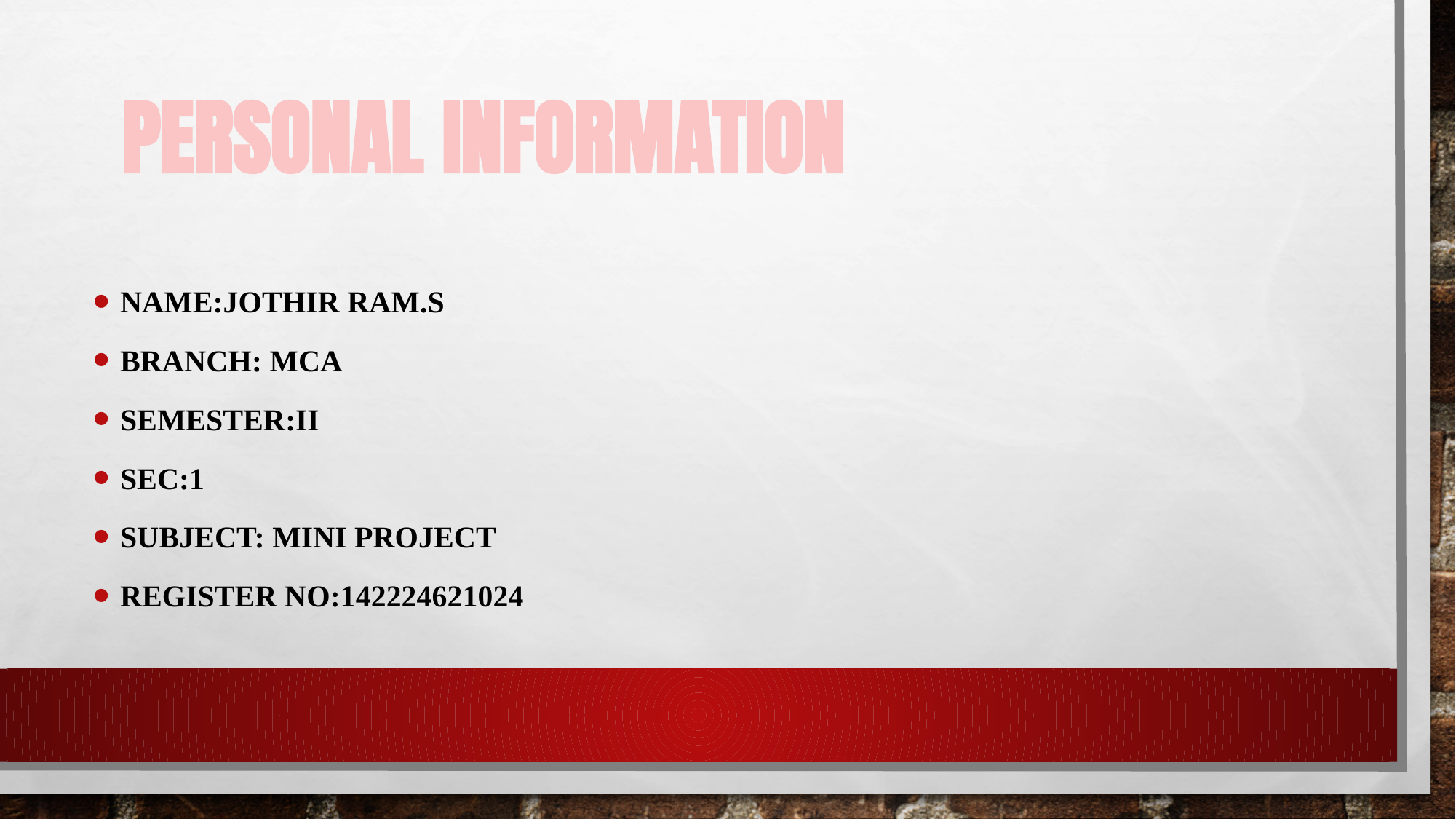

PERSONAL INFORMATION
NAME:jothir ram.s
Branch: mca
Semester:ii
Sec:1
Subject: mini project
Register no:142224621024